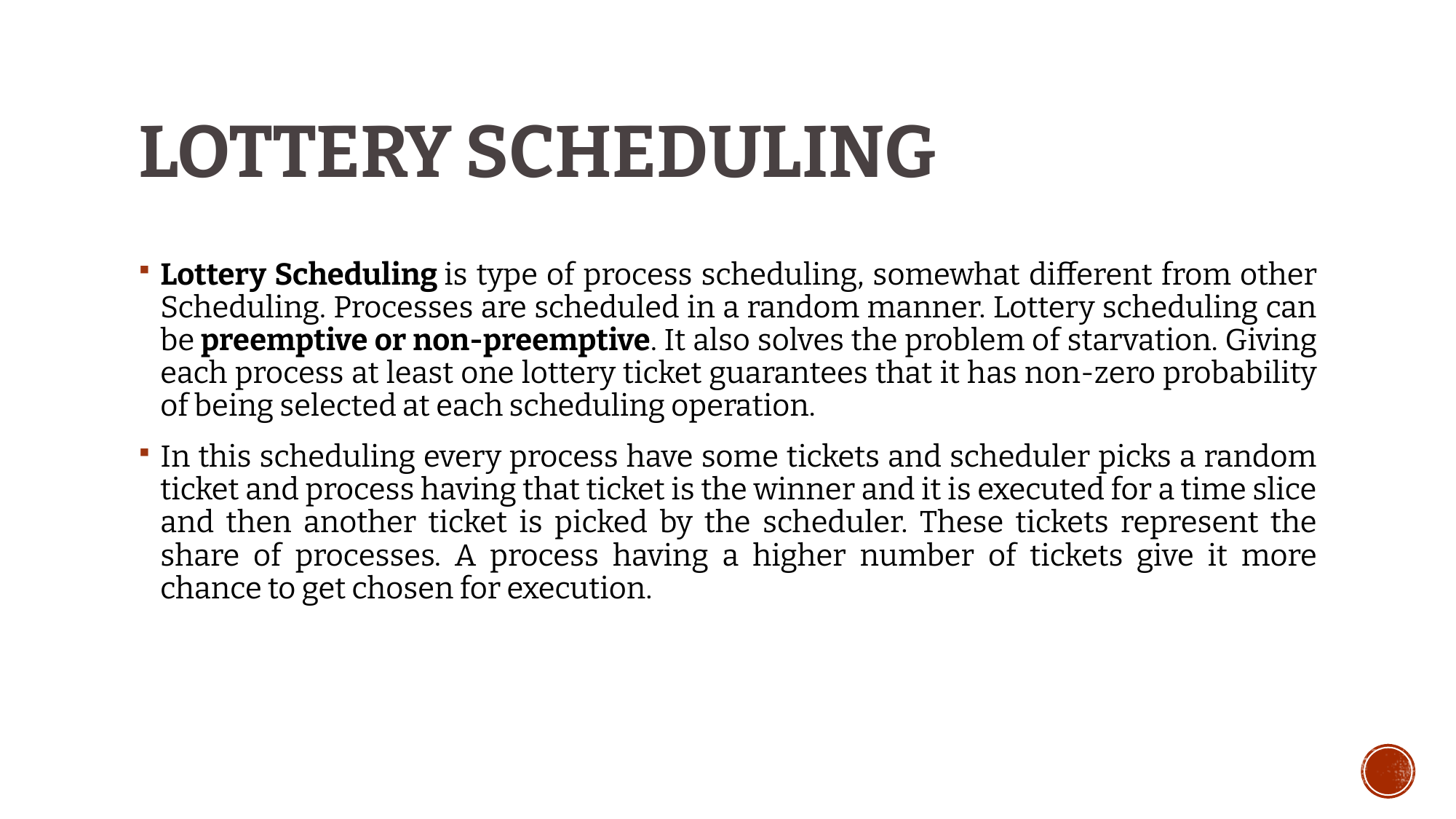

# LOTTERY SCHEDULING
Lottery Scheduling is type of process scheduling, somewhat different from other Scheduling. Processes are scheduled in a random manner. Lottery scheduling can be preemptive or non-preemptive. It also solves the problem of starvation. Giving each process at least one lottery ticket guarantees that it has non-zero probability of being selected at each scheduling operation.
In this scheduling every process have some tickets and scheduler picks a random ticket and process having that ticket is the winner and it is executed for a time slice and then another ticket is picked by the scheduler. These tickets represent the share of processes. A process having a higher number of tickets give it more chance to get chosen for execution.